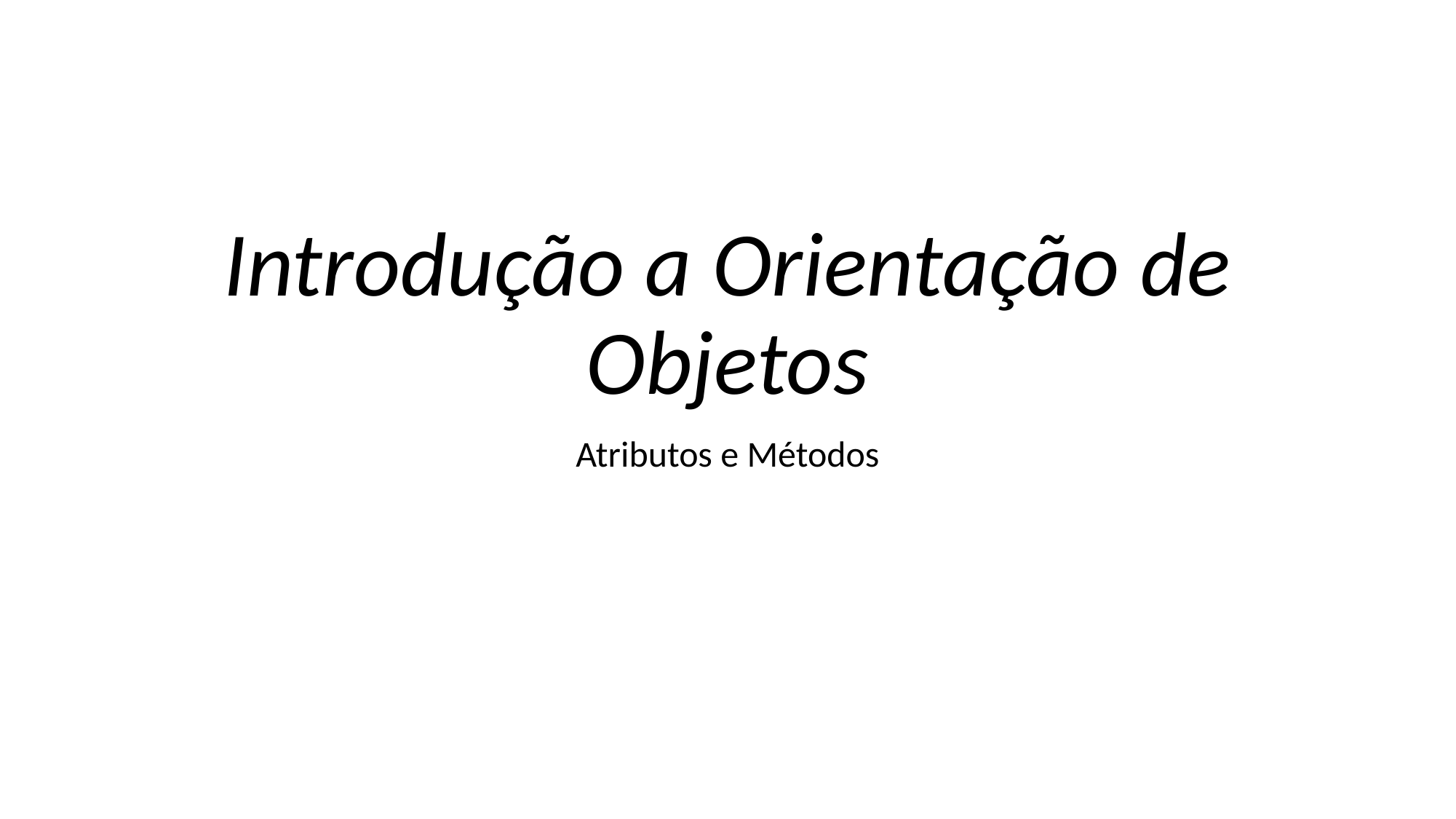

# Introdução a Orientação de Objetos
Atributos e Métodos